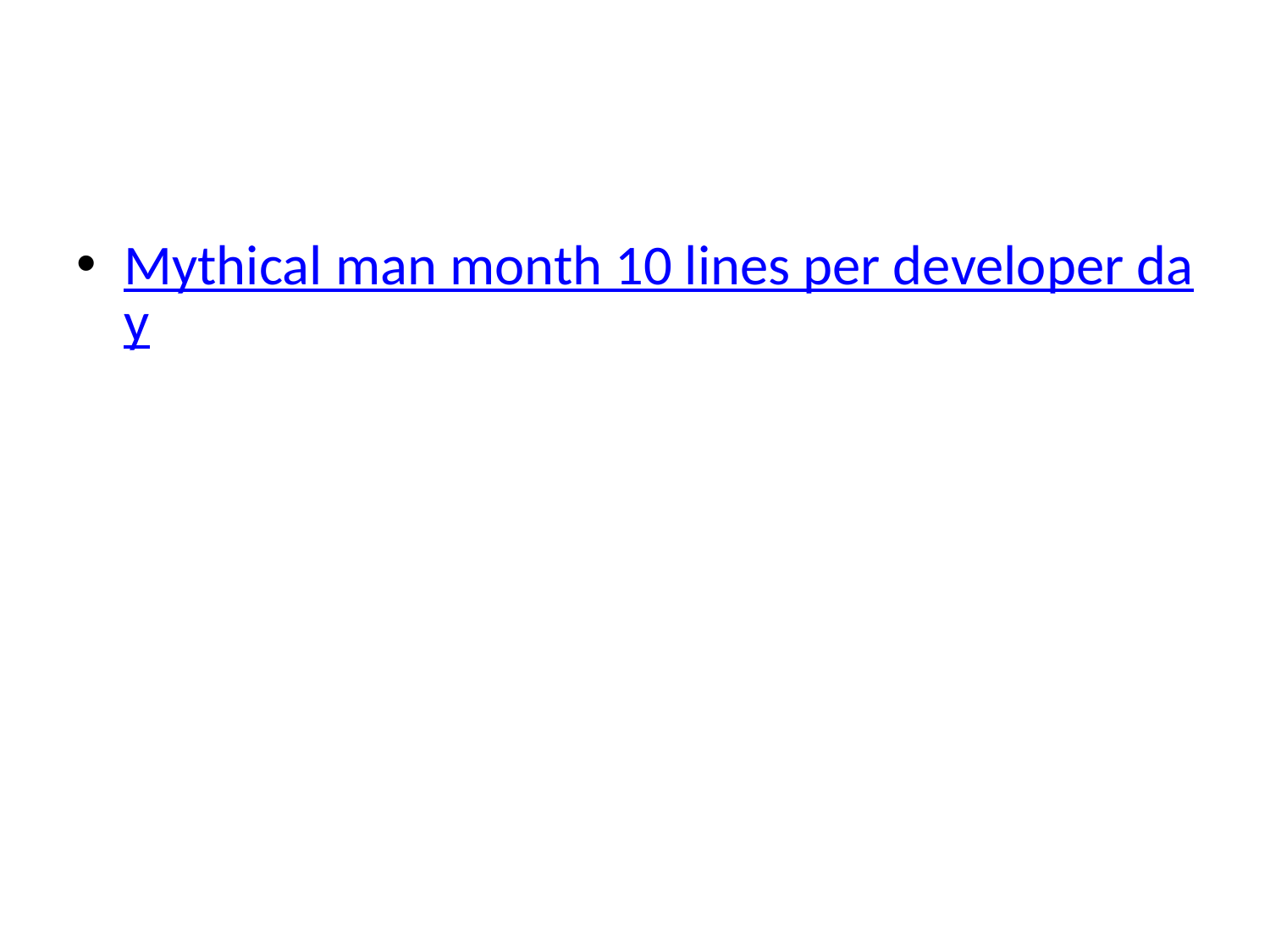

#
Mythical man month 10 lines per developer day